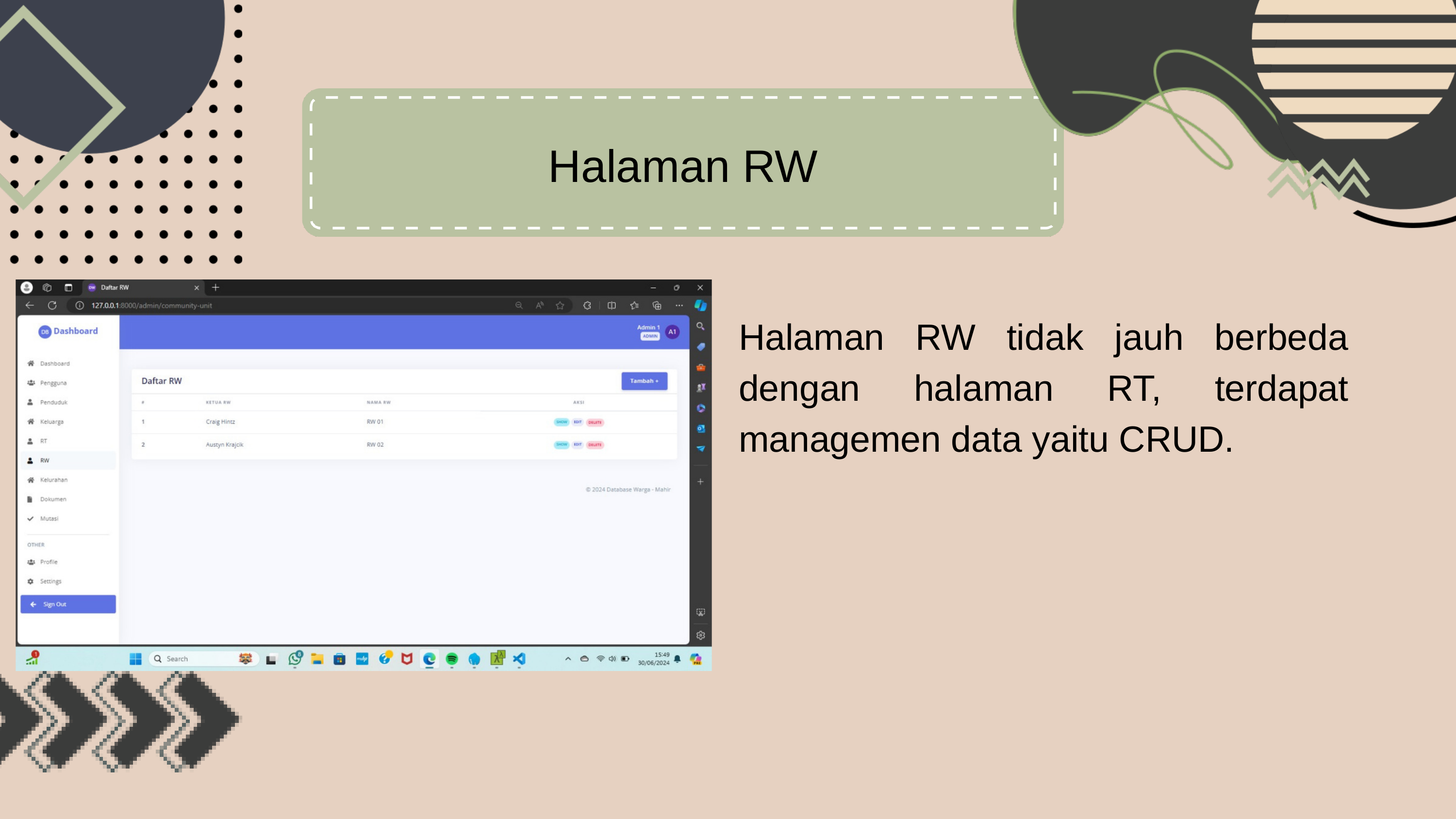

Halaman RW

Halaman RW tidak jauh berbeda dengan halaman RT, terdapat managemen data yaitu CRUD.